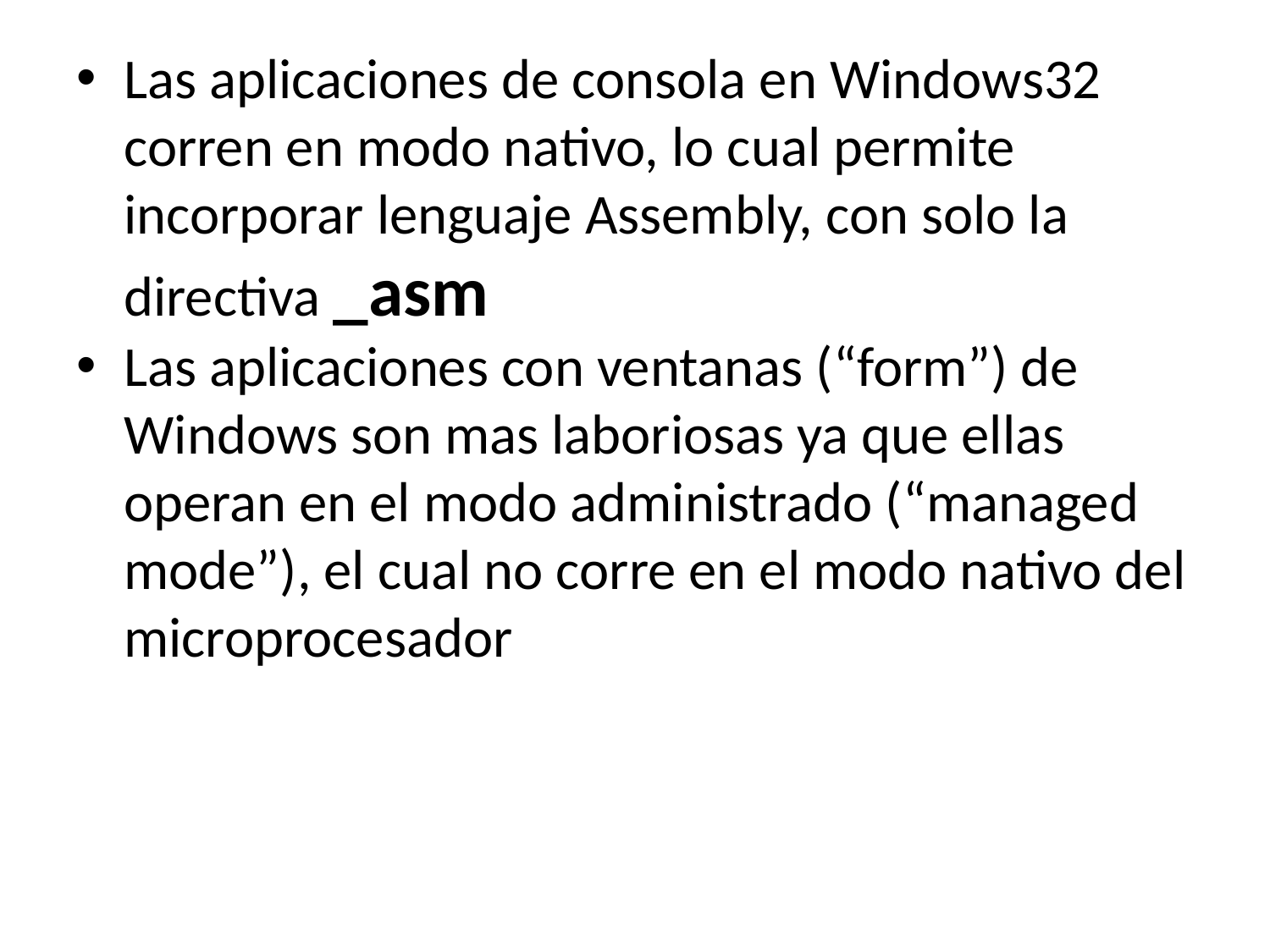

Las aplicaciones de consola en Windows32 corren en modo nativo, lo cual permite incorporar lenguaje Assembly, con solo la directiva _asm
Las aplicaciones con ventanas (“form”) de Windows son mas laboriosas ya que ellas operan en el modo administrado (“managed mode”), el cual no corre en el modo nativo del microprocesador